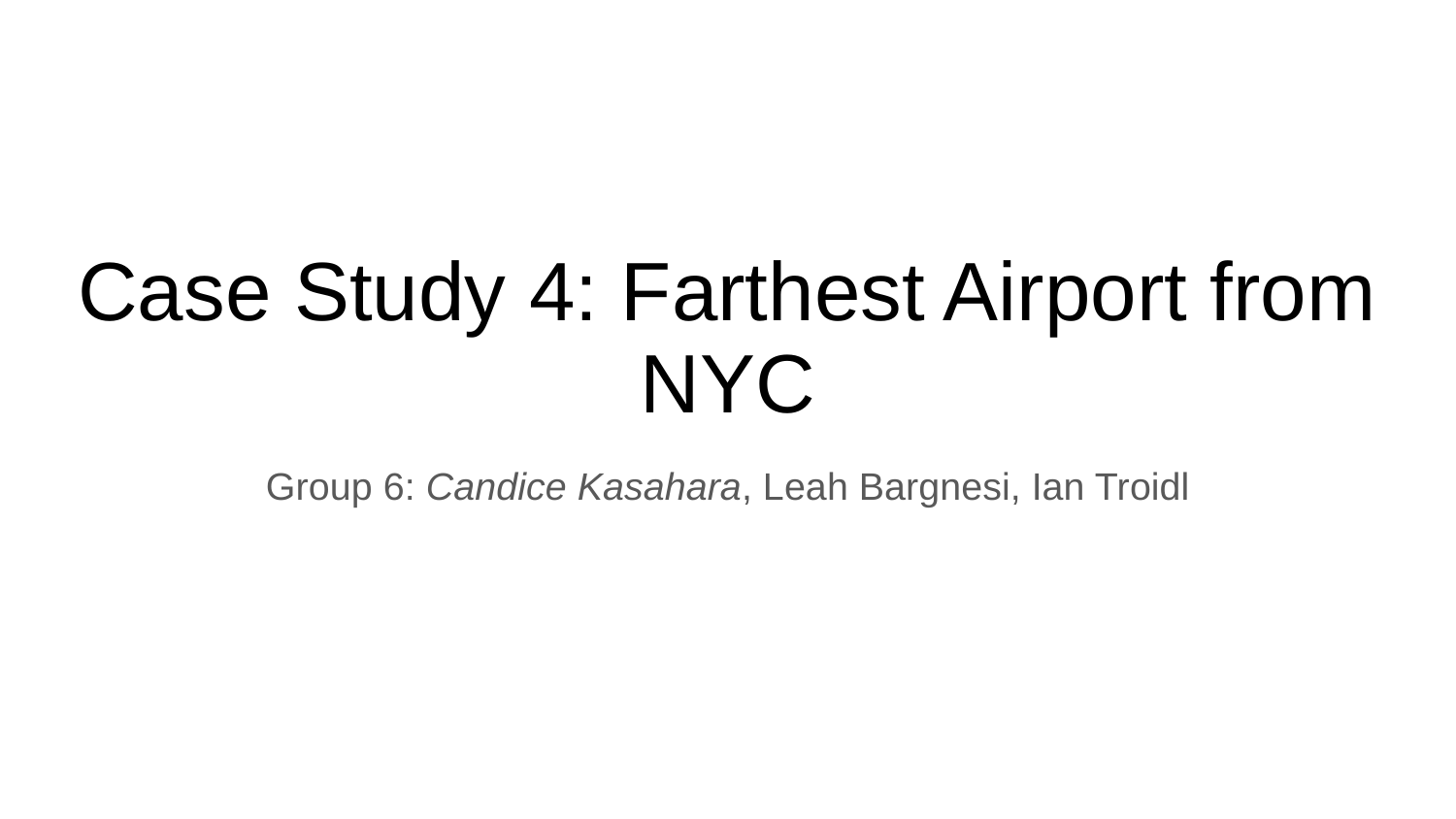

# Case Study 4: Farthest Airport from NYC
Group 6: Candice Kasahara, Leah Bargnesi, Ian Troidl